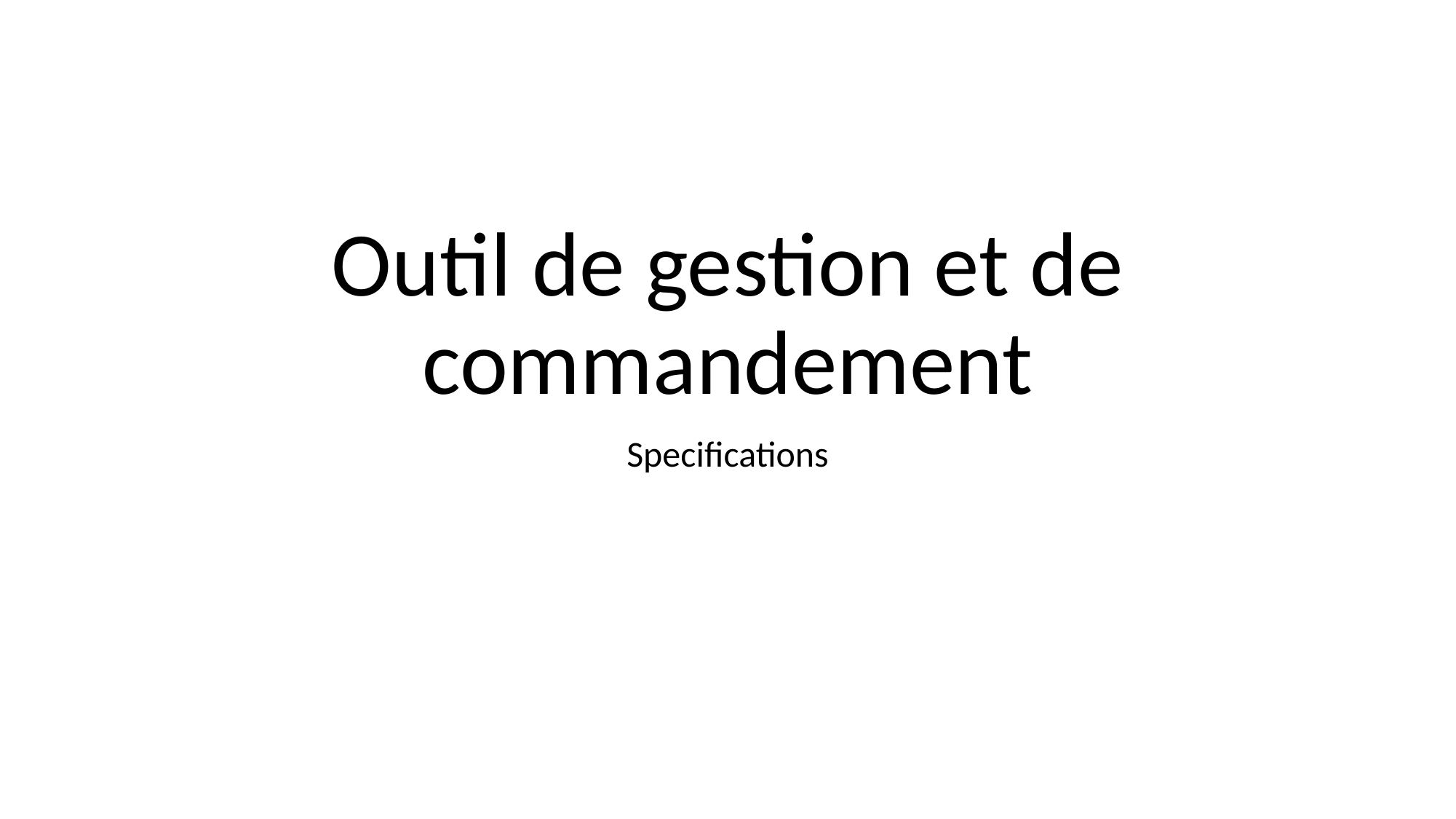

# Outil de gestion et de commandement
Specifications